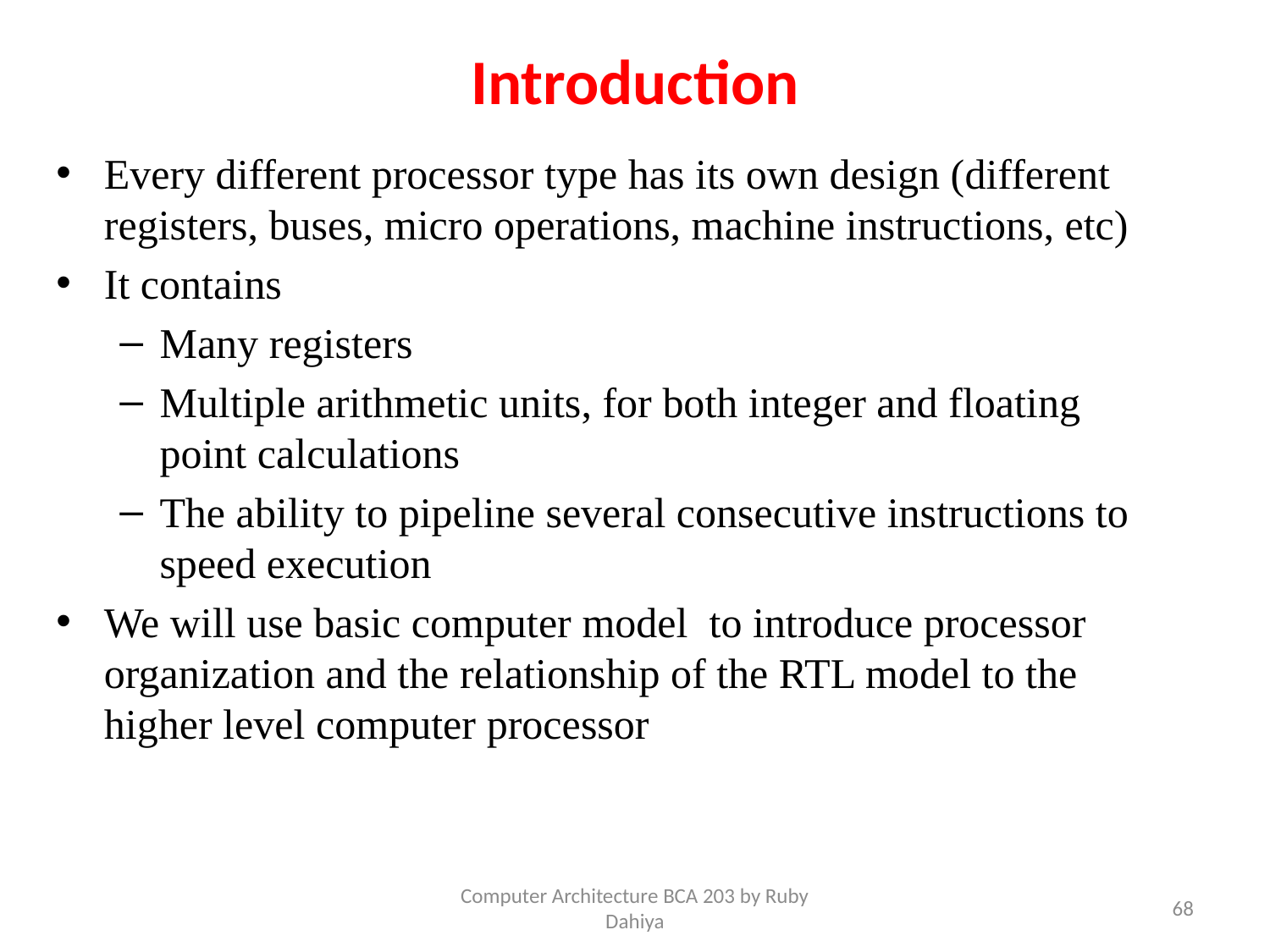

# Introduction
Every different processor type has its own design (different registers, buses, micro operations, machine instructions, etc)
It contains
Many registers
Multiple arithmetic units, for both integer and floating point calculations
The ability to pipeline several consecutive instructions to speed execution
We will use basic computer model  to introduce processor organization and the relationship of the RTL model to the higher level computer processor
Computer Architecture BCA 203 by Ruby Dahiya
68